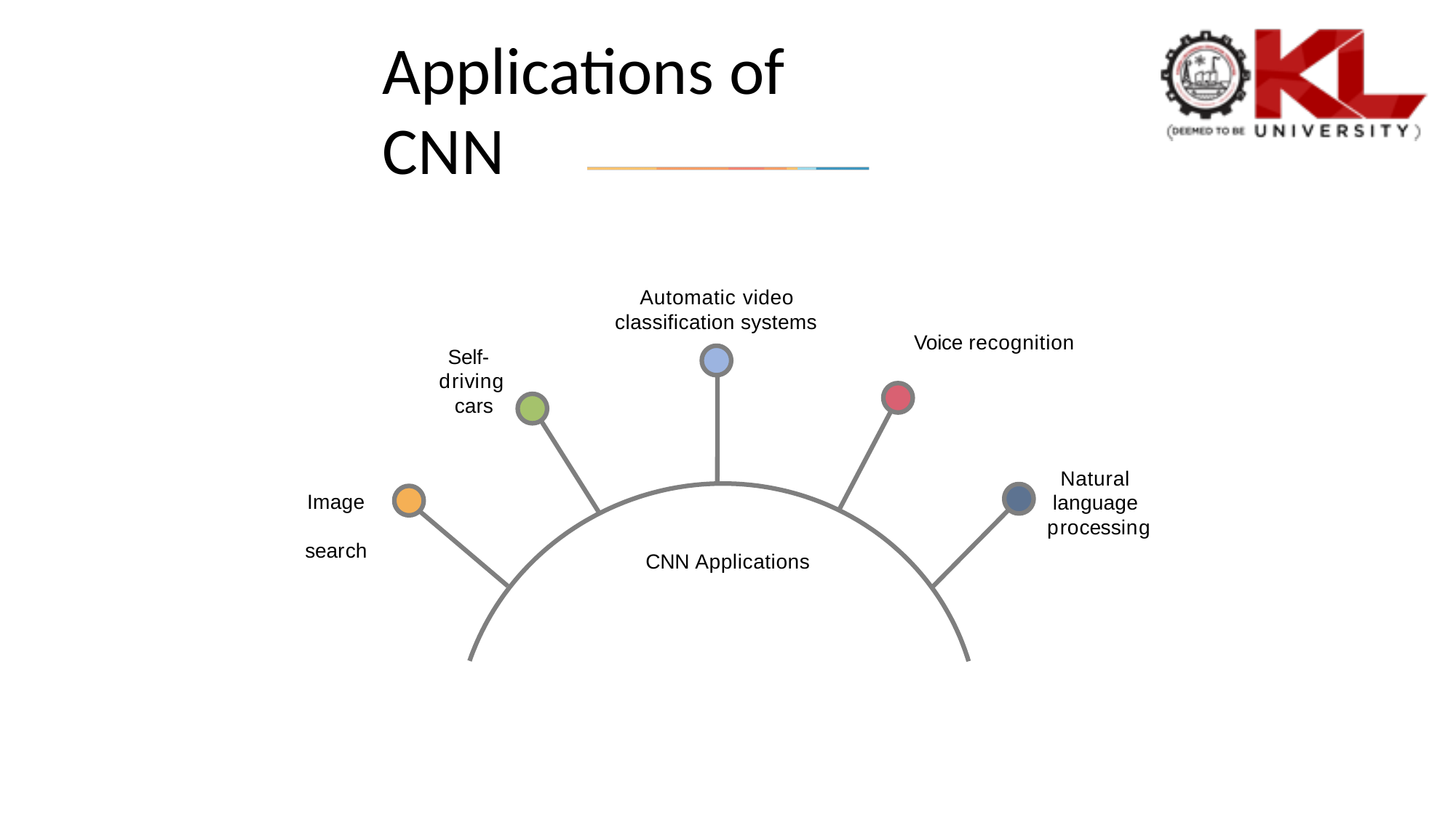

# Applications of CNN

Automatic video  classification systems
Voice recognition
Self-  driving  cars

Natural  language  processing

Image  search

CNN Applications